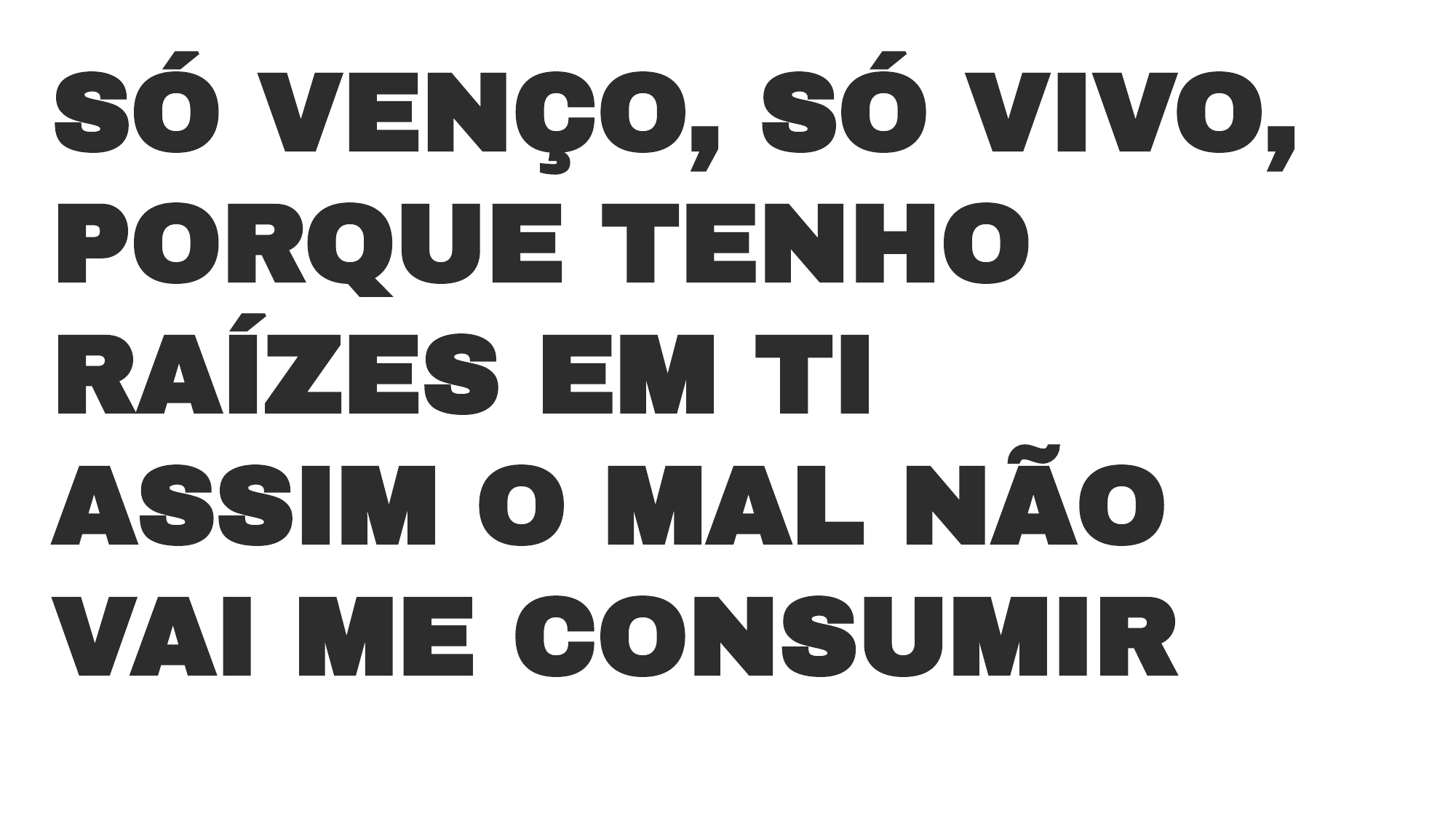

SÓ VENÇO, SÓ VIVO, PORQUE TENHO RAÍZES EM TI
ASSIM O MAL NÃO VAI ME CONSUMIR